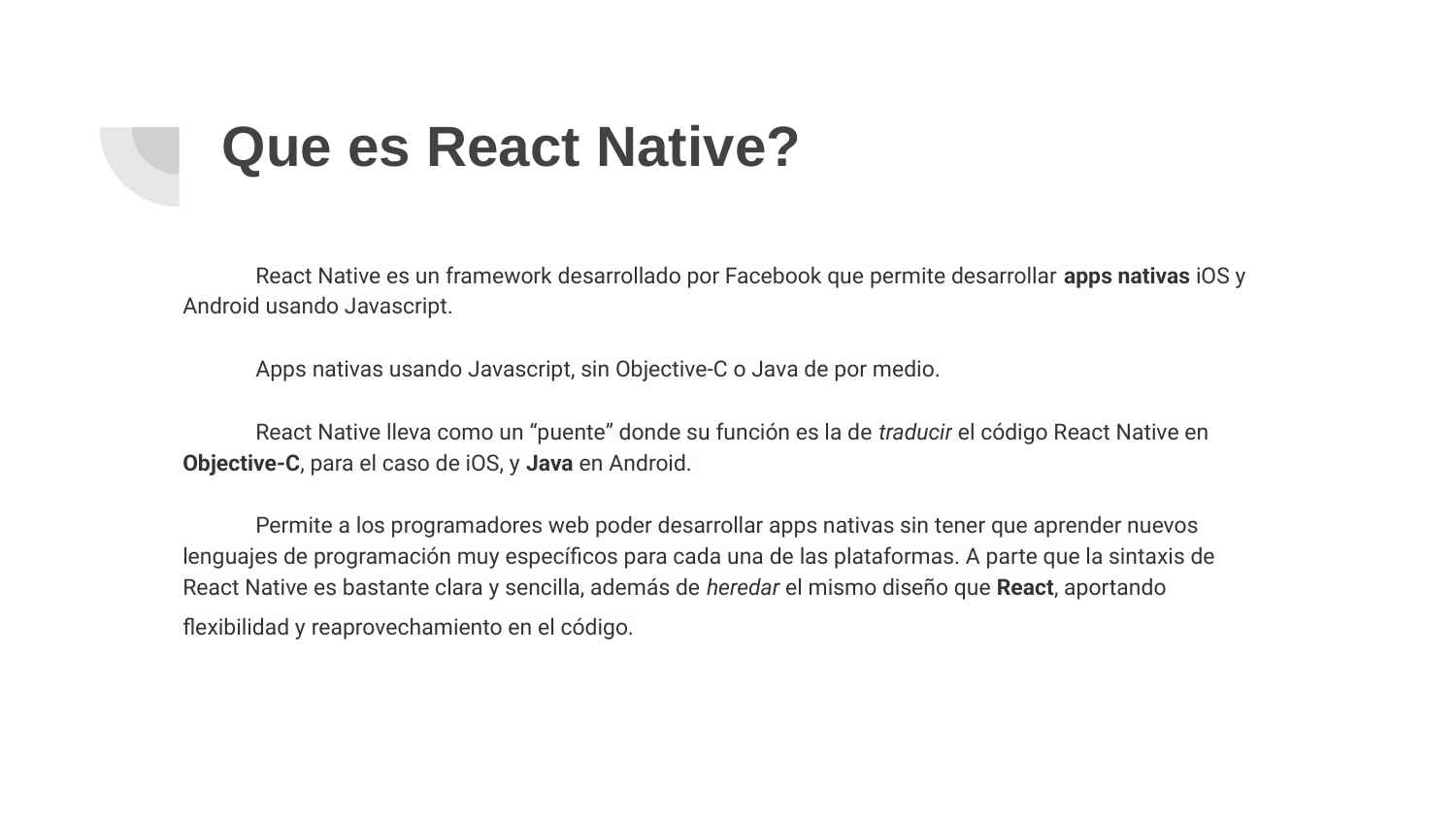

# Que es React Native?
React Native es un framework desarrollado por Facebook que permite desarrollar apps nativas iOS y Android usando Javascript.
Apps nativas usando Javascript, sin Objective-C o Java de por medio.
React Native lleva como un “puente” donde su función es la de traducir el código React Native en Objective-C, para el caso de iOS, y Java en Android.
Permite a los programadores web poder desarrollar apps nativas sin tener que aprender nuevos lenguajes de programación muy específicos para cada una de las plataformas. A parte que la sintaxis de React Native es bastante clara y sencilla, además de heredar el mismo diseño que React, aportando flexibilidad y reaprovechamiento en el código.